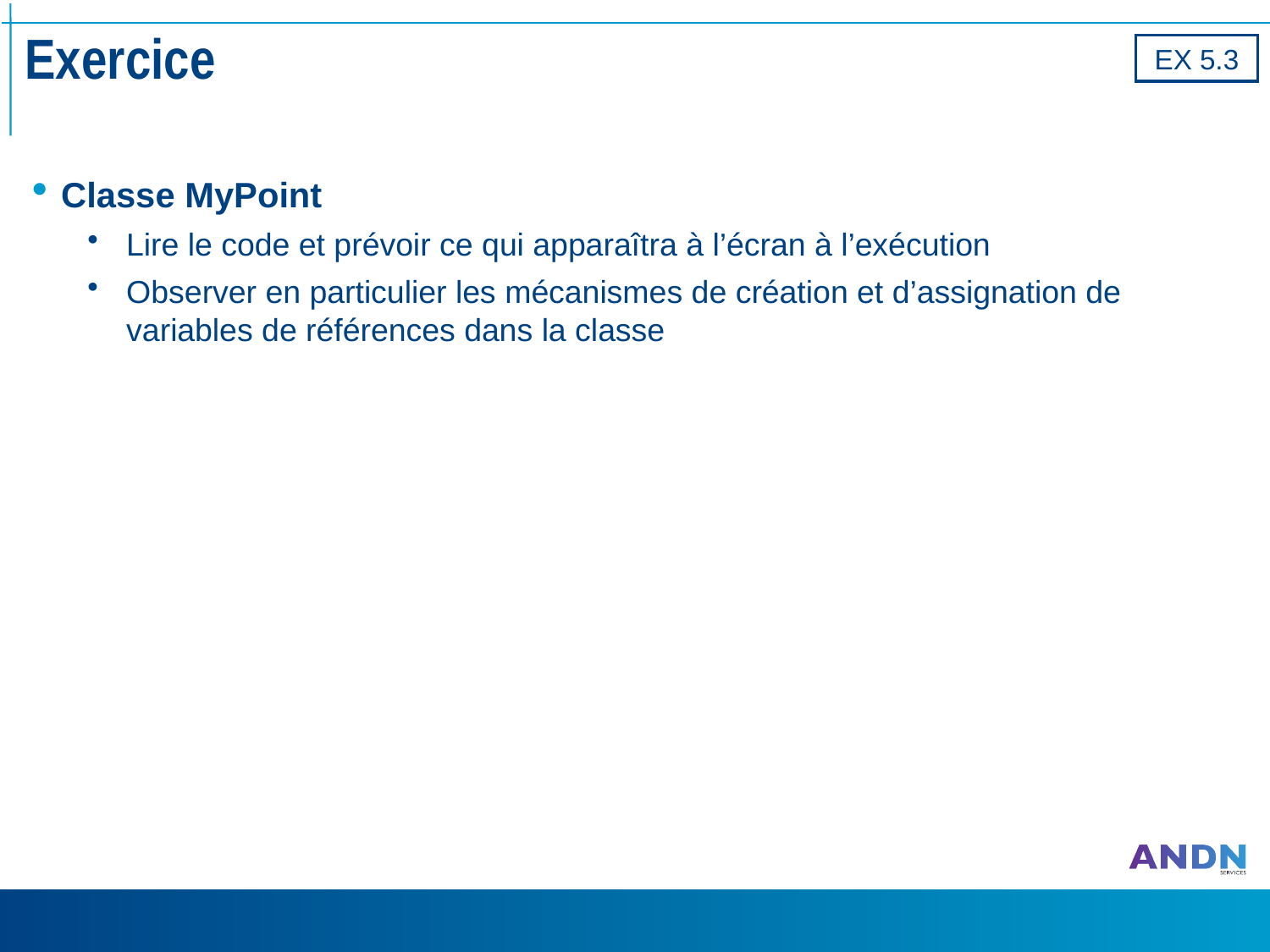

# Exercice
EX 5.3
Classe MyPoint
Lire le code et prévoir ce qui apparaîtra à l’écran à l’exécution
Observer en particulier les mécanismes de création et d’assignation de variables de références dans la classe